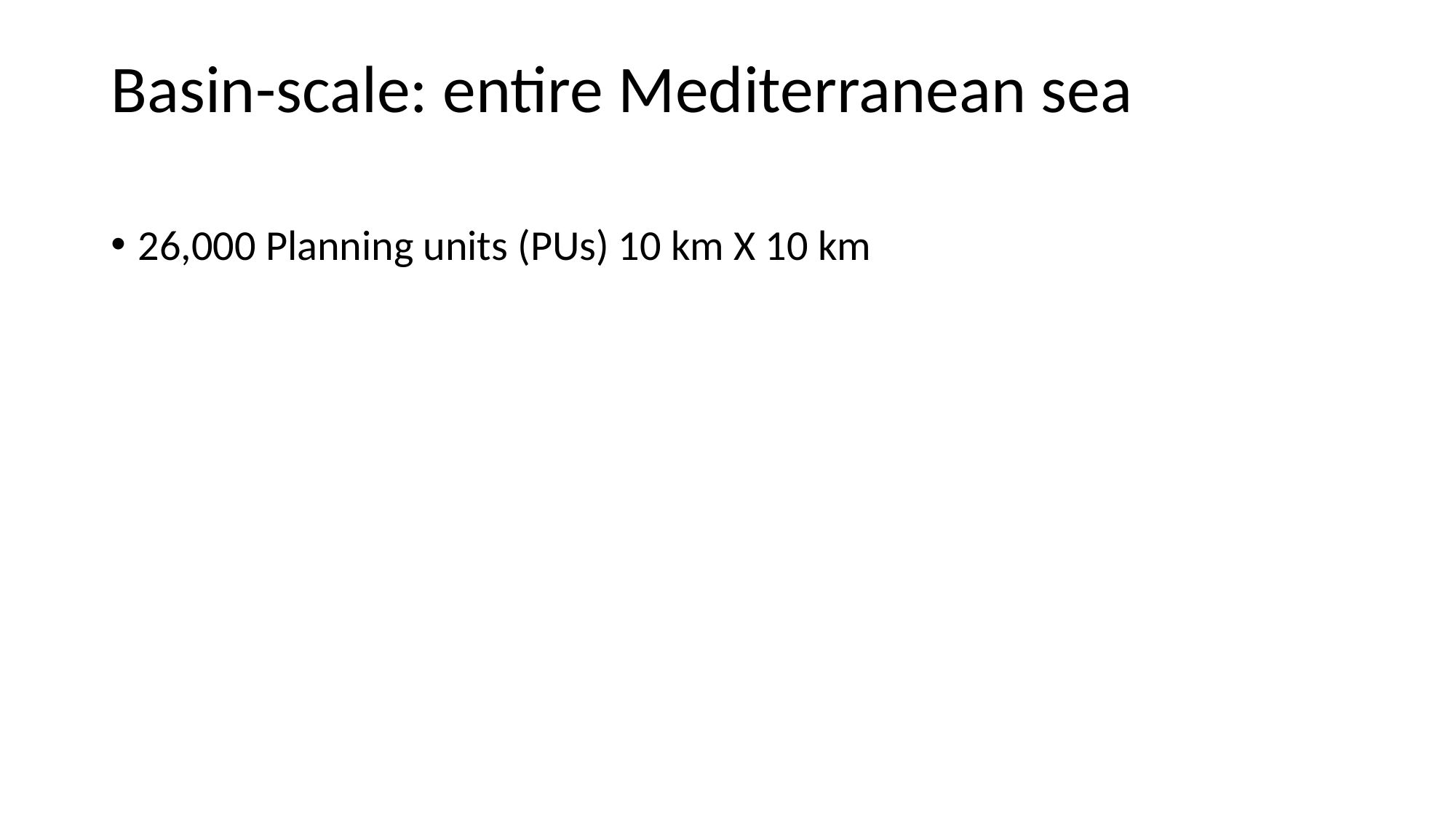

# Basin-scale: entire Mediterranean sea
26,000 Planning units (PUs) 10 km X 10 km